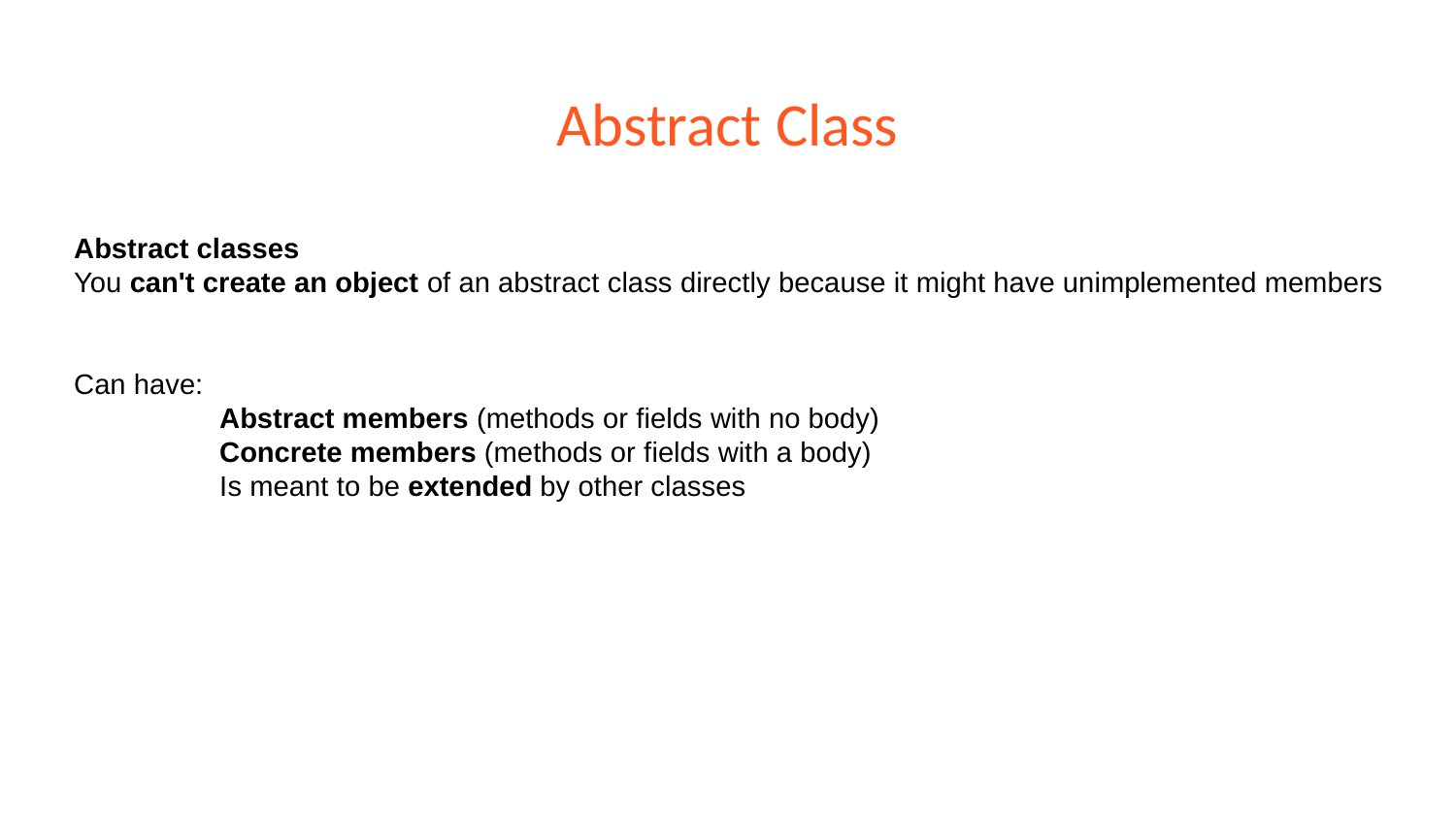

# Abstract Class
Abstract classes
You can't create an object of an abstract class directly because it might have unimplemented members

Can have:
	Abstract members (methods or fields with no body)
	Concrete members (methods or fields with a body)
	Is meant to be extended by other classes